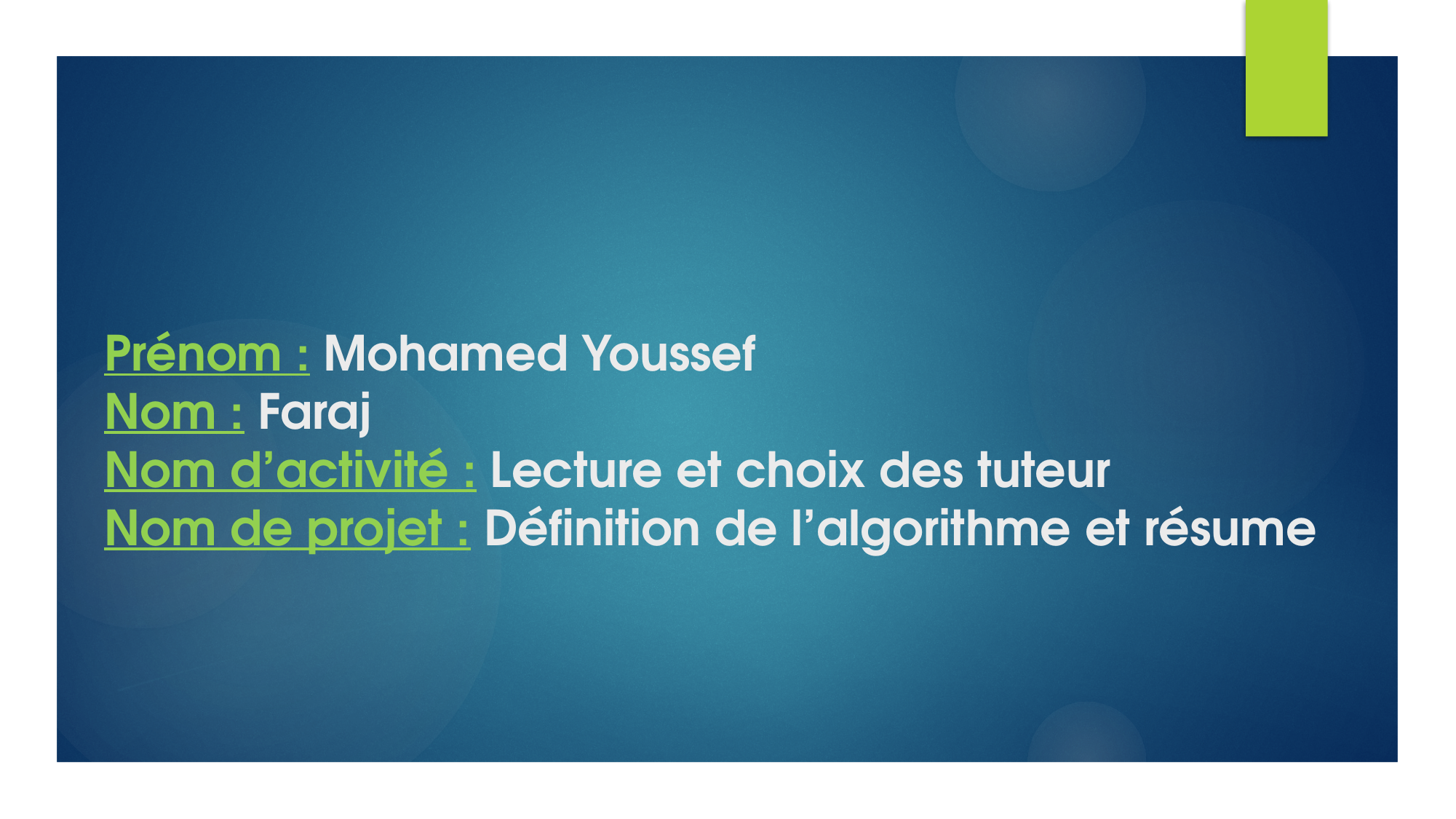

# Prénom : Mohamed Youssef Nom : Faraj Nom d’activité : Lecture et choix des tuteur Nom de projet : Définition de l’algorithme et résume